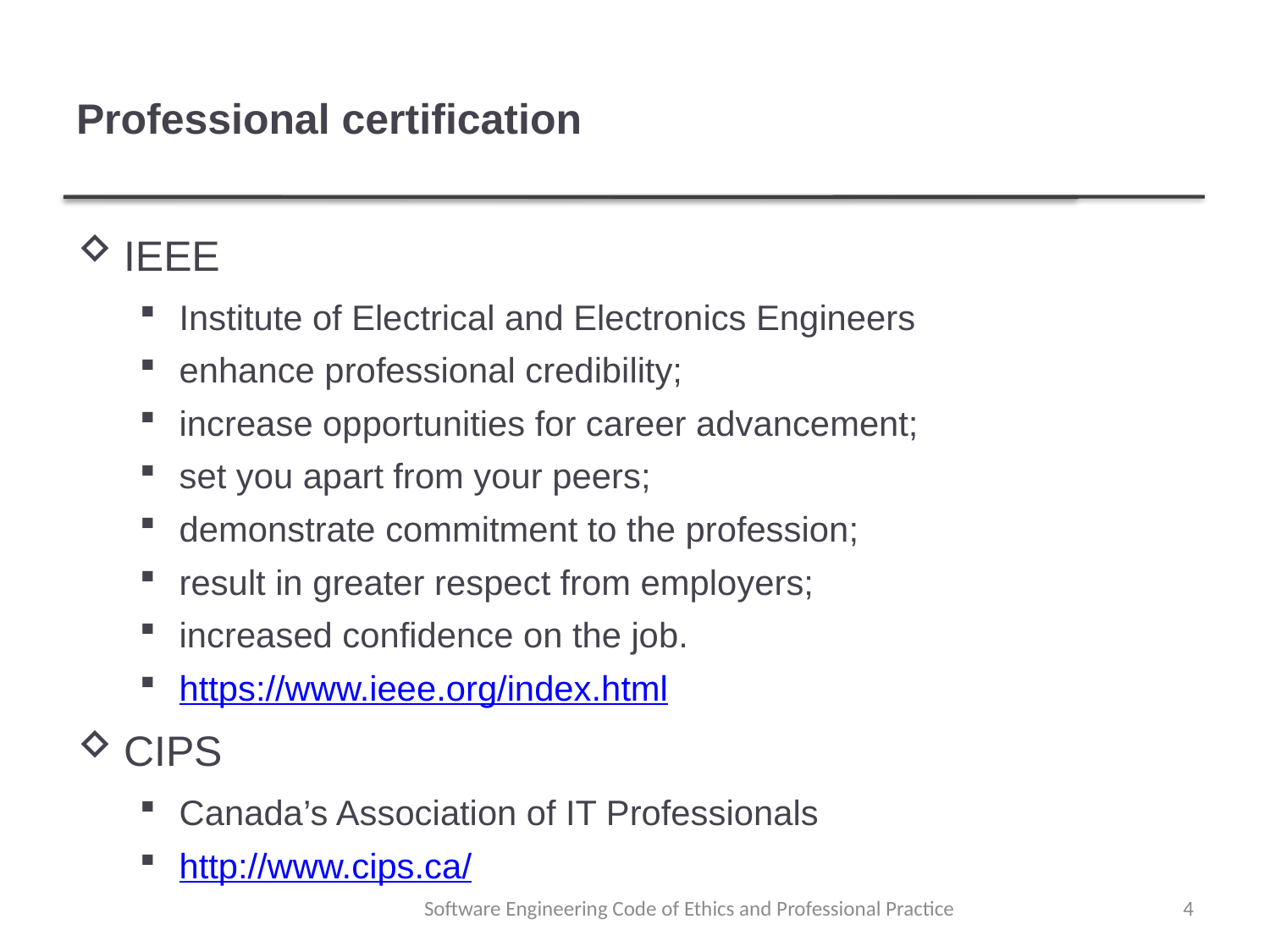

# Professional certification
IEEE
Institute of Electrical and Electronics Engineers
enhance professional credibility;
increase opportunities for career advancement;
set you apart from your peers;
demonstrate commitment to the profession;
result in greater respect from employers;
increased confidence on the job.
https://www.ieee.org/index.html
CIPS
Canada’s Association of IT Professionals
http://www.cips.ca/

Software Engineering Code of Ethics and Professional Practice
4